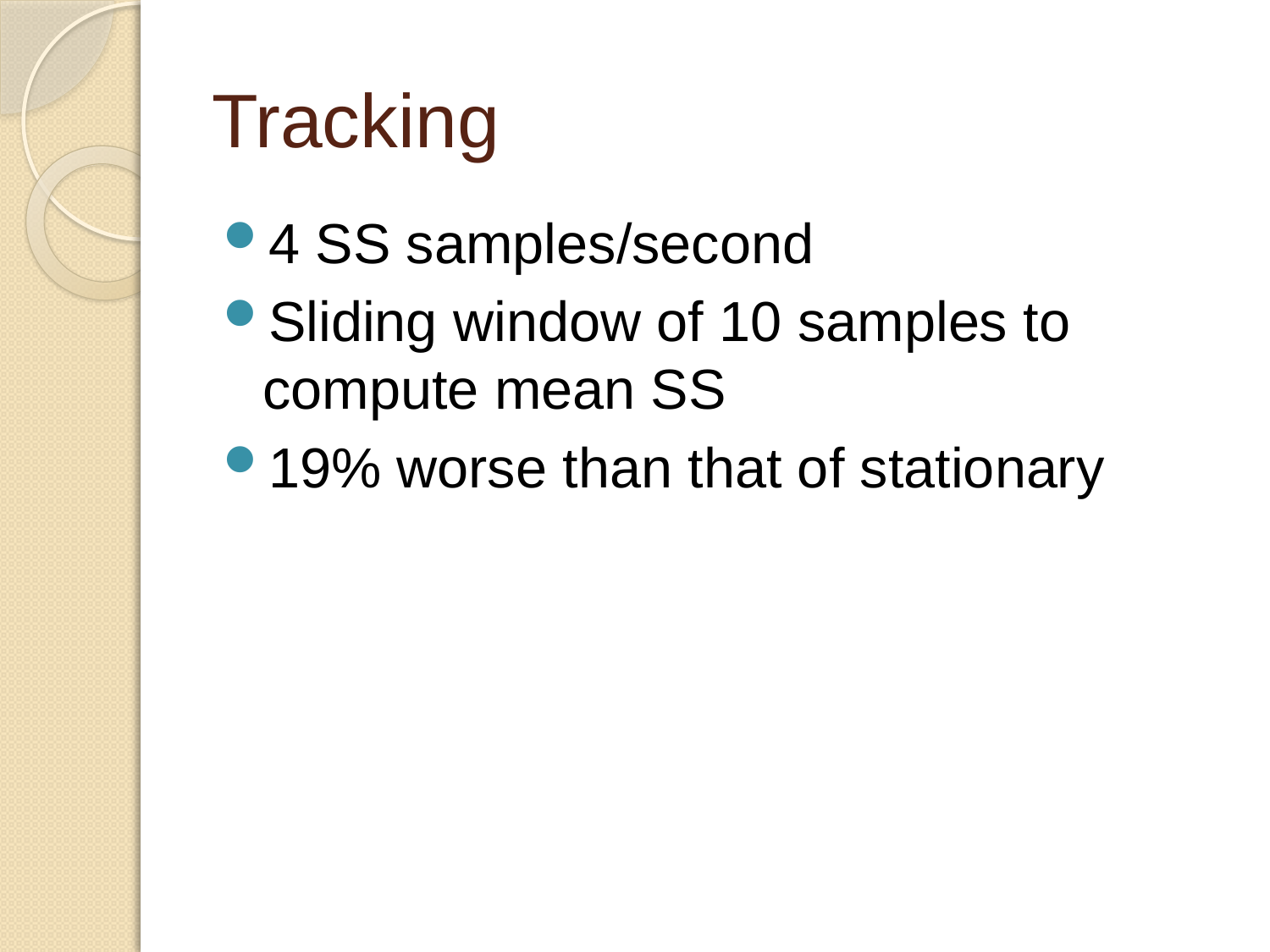

# Tracking
4 SS samples/second
Sliding window of 10 samples to compute mean SS
19% worse than that of stationary